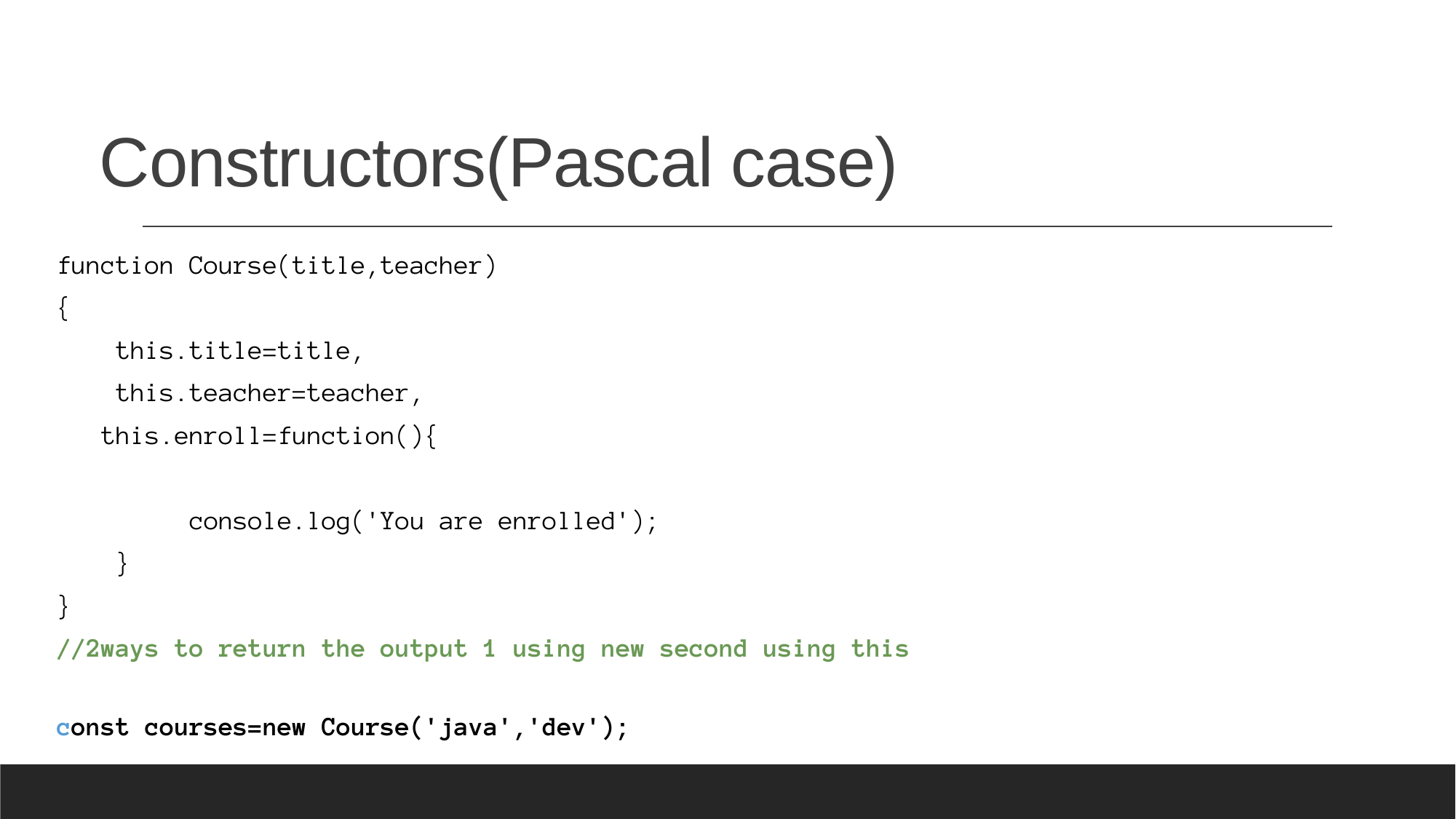

# Constructors(Pascal case)
function Course(title,teacher)
{
    this.title=title,
    this.teacher=teacher,
   this.enroll=function(){

         console.log('You are enrolled');
    }
}
//2ways to return the output 1 using new second using this
const courses=new Course('java','dev');